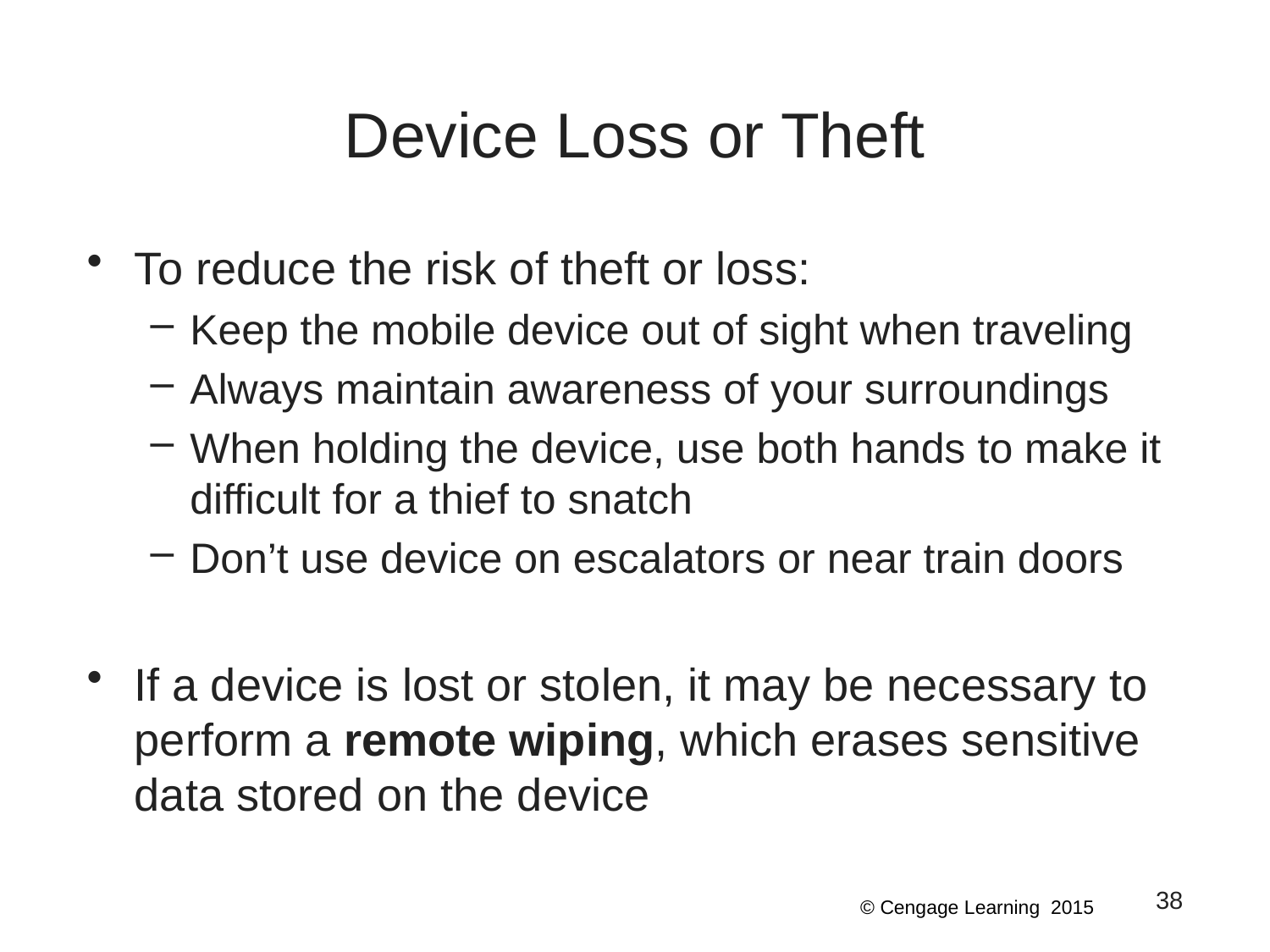

# Device Loss or Theft
To reduce the risk of theft or loss:
Keep the mobile device out of sight when traveling
Always maintain awareness of your surroundings
When holding the device, use both hands to make it difficult for a thief to snatch
Don’t use device on escalators or near train doors

If a device is lost or stolen, it may be necessary to perform a remote wiping, which erases sensitive data stored on the device
38